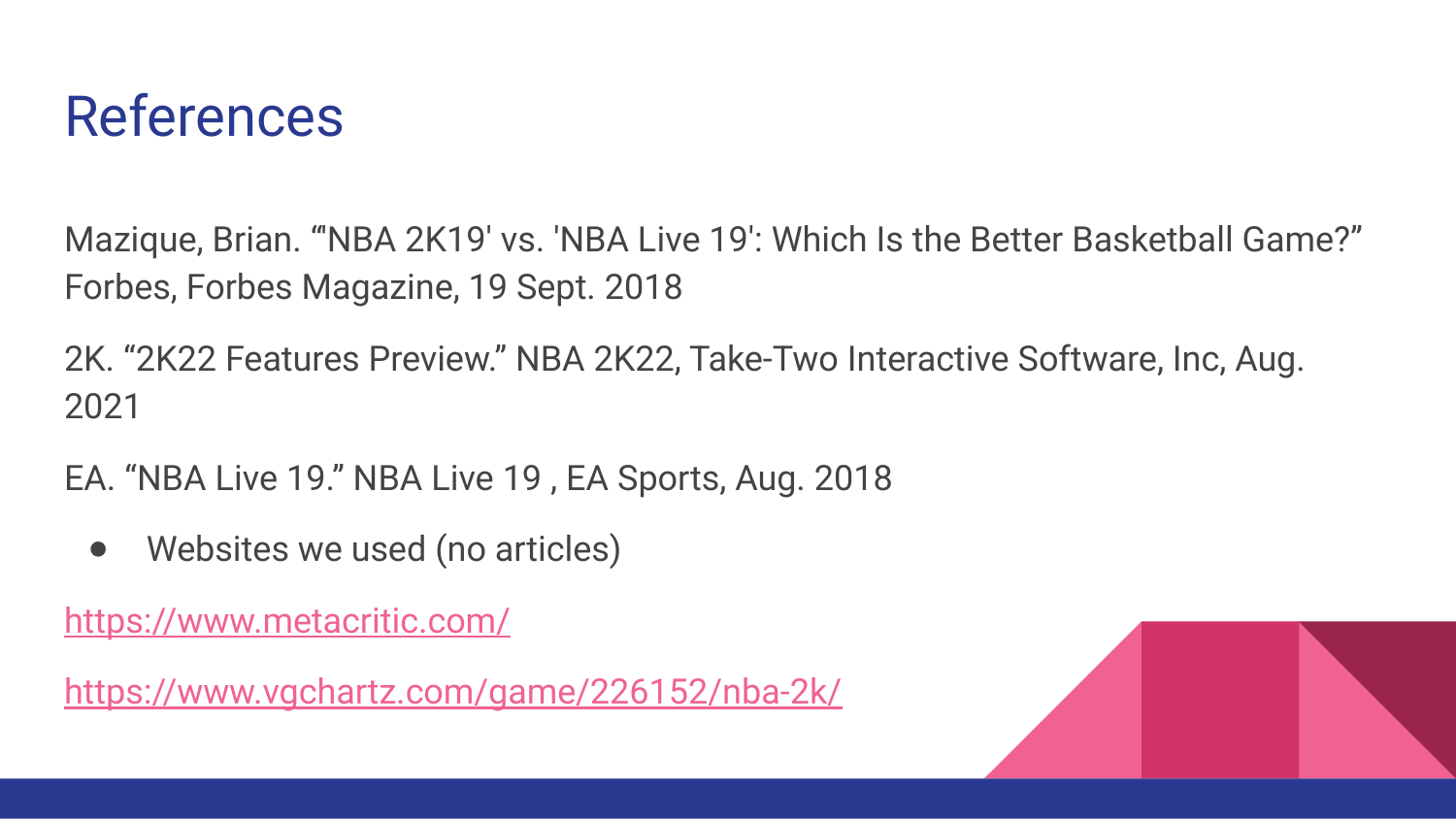

# References
Mazique, Brian. “'NBA 2K19' vs. 'NBA Live 19': Which Is the Better Basketball Game?” Forbes, Forbes Magazine, 19 Sept. 2018
2K. “2K22 Features Preview.” NBA 2K22, Take-Two Interactive Software, Inc, Aug. 2021
EA. “NBA Live 19.” NBA Live 19 , EA Sports, Aug. 2018
Websites we used (no articles)
https://www.metacritic.com/
https://www.vgchartz.com/game/226152/nba-2k/